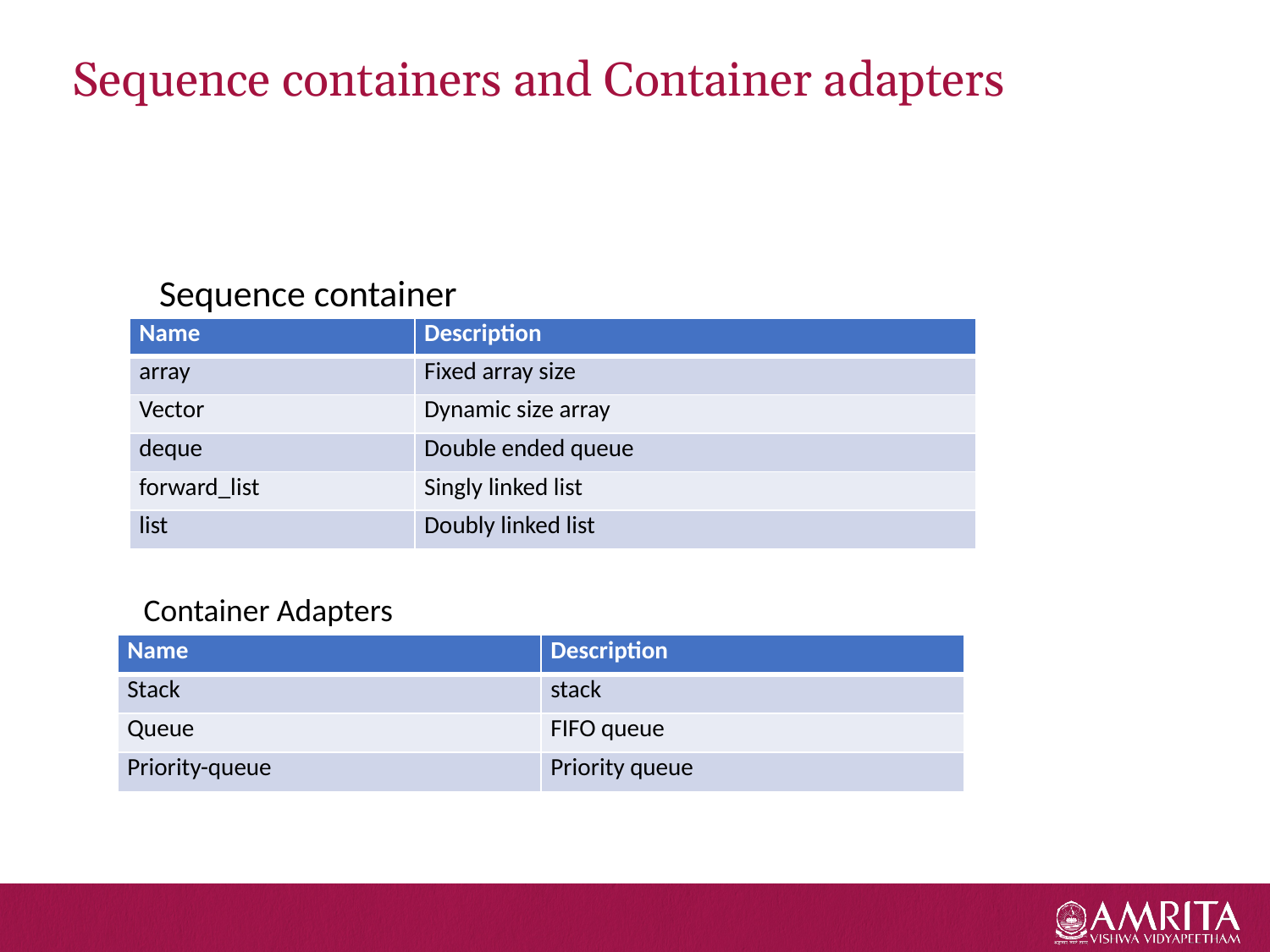

# Sequence containers and Container adapters

Sequence container
| Name | Description |
| --- | --- |
| array | Fixed array size |
| Vector | Dynamic size array |
| deque | Double ended queue |
| forward\_list | Singly linked list |
| list | Doubly linked list |
Container Adapters
| Name | Description |
| --- | --- |
| Stack | stack |
| Queue | FIFO queue |
| Priority-queue | Priority queue |